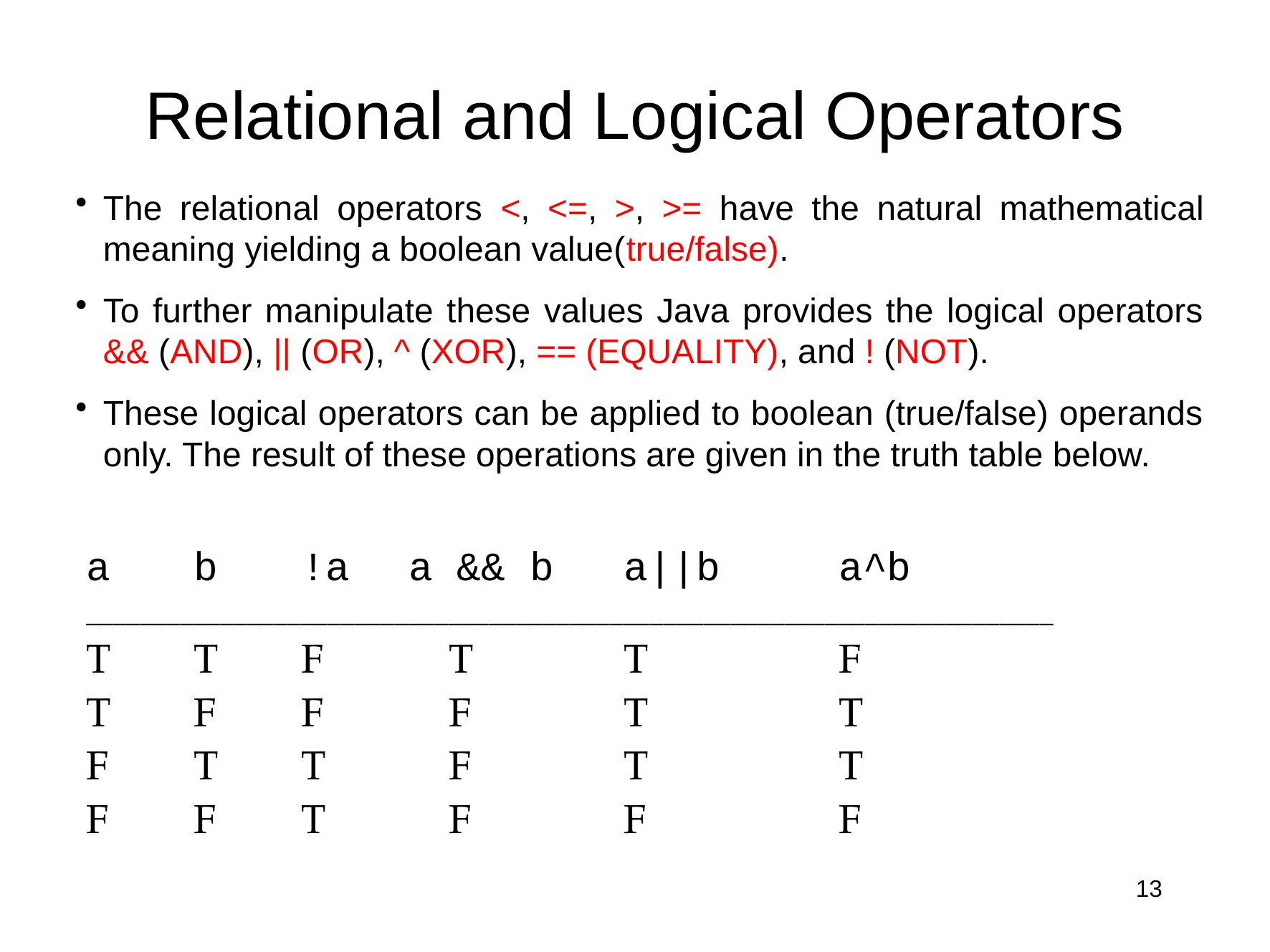

# Relational and Logical Operators
The relational operators <, <=, >, >= have the natural mathematical meaning yielding a boolean value(true/false).
To further manipulate these values Java provides the logical operators && (AND), || (OR), ^ (XOR), == (EQUALITY), and ! (NOT).
These logical operators can be applied to boolean (true/false) operands only. The result of these operations are given in the truth table below.
a	b	!a	a && b	a||b		a^b
________________________________________________________________________
T	T	F	    T		T		F
T	F	F	    F		T		T
F	T	T	    F		T		T
F	F	T	    F		F		F
13